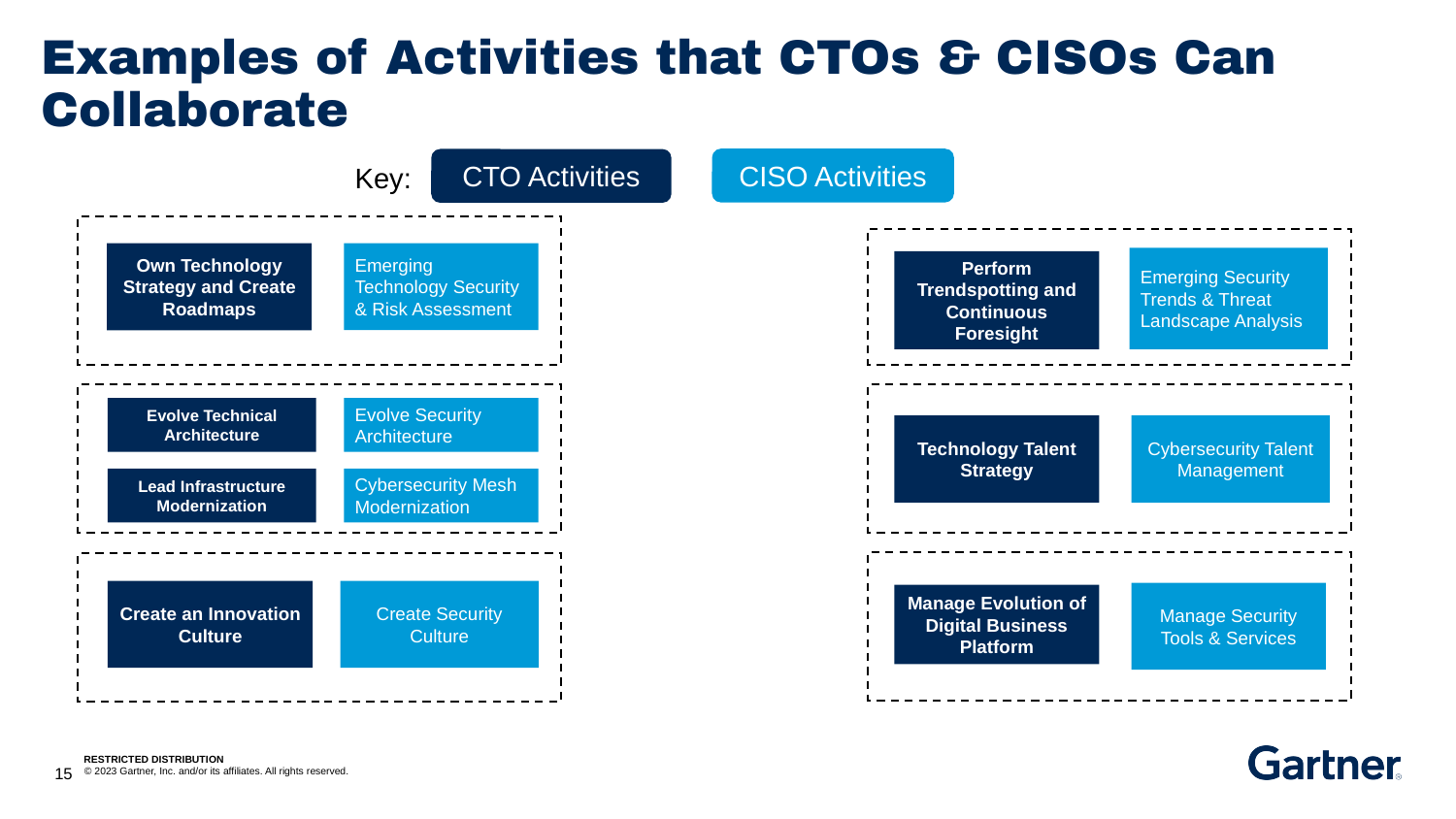

# Examples of Activities that CTOs & CISOs Can Collaborate
CISO Activities
CTO Activities
Key:

Own Technology Strategy and Create Roadmaps
Emerging Technology Security & Risk Assessment
Emerging Security Trends & Threat Landscape Analysis
Perform Trendspotting and Continuous Foresight

Evolve Technical Architecture
Evolve Security Architecture
Technology Talent Strategy
Cybersecurity Talent Management
Cybersecurity Mesh Modernization
Lead Infrastructure Modernization

Create an Innovation Culture
Create Security Culture
Manage Security Tools & Services
Manage Evolution of Digital Business Platform